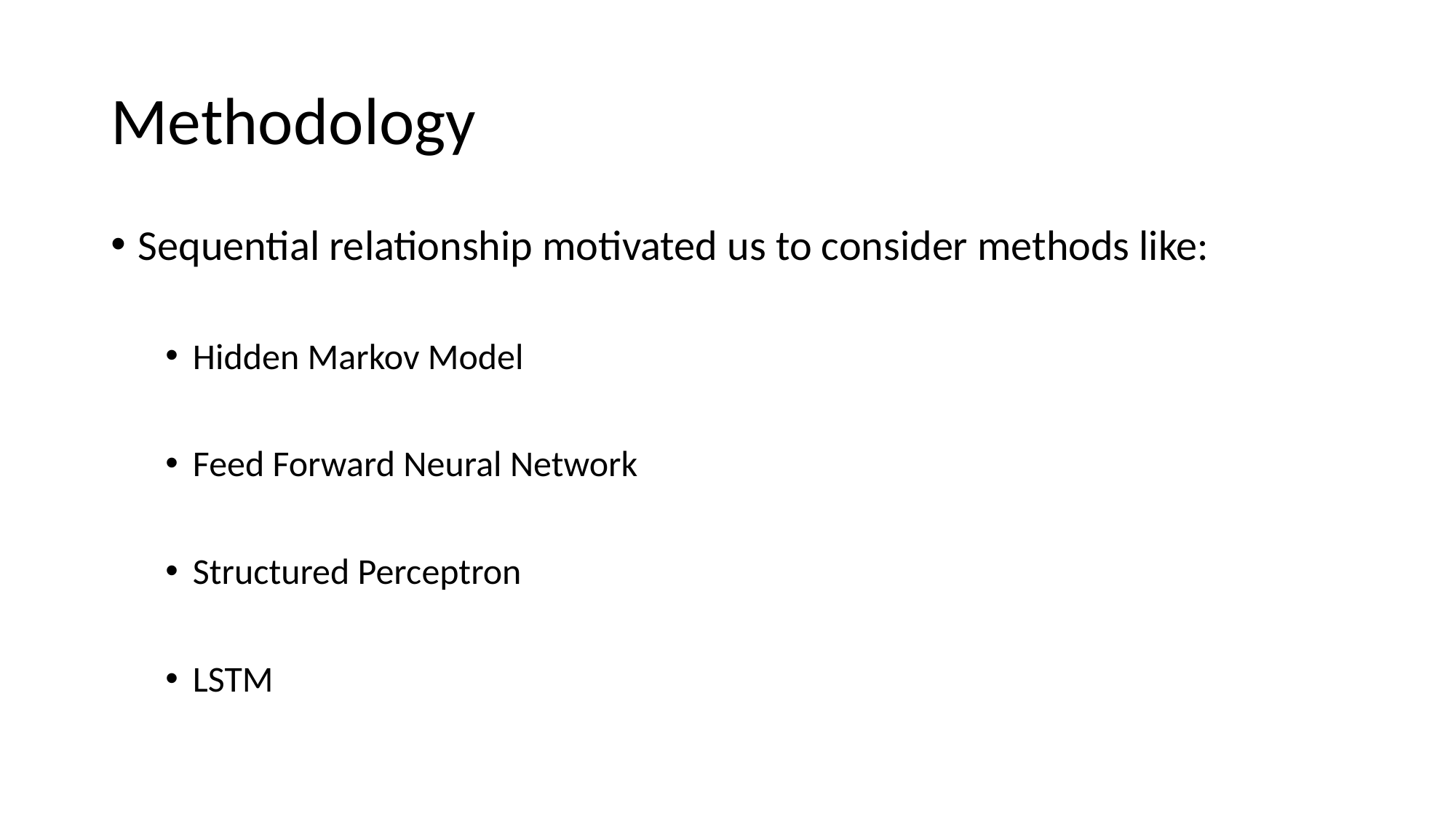

# Methodology
Sequential relationship motivated us to consider methods like:

Hidden Markov Model

Feed Forward Neural Network

Structured Perceptron

LSTM